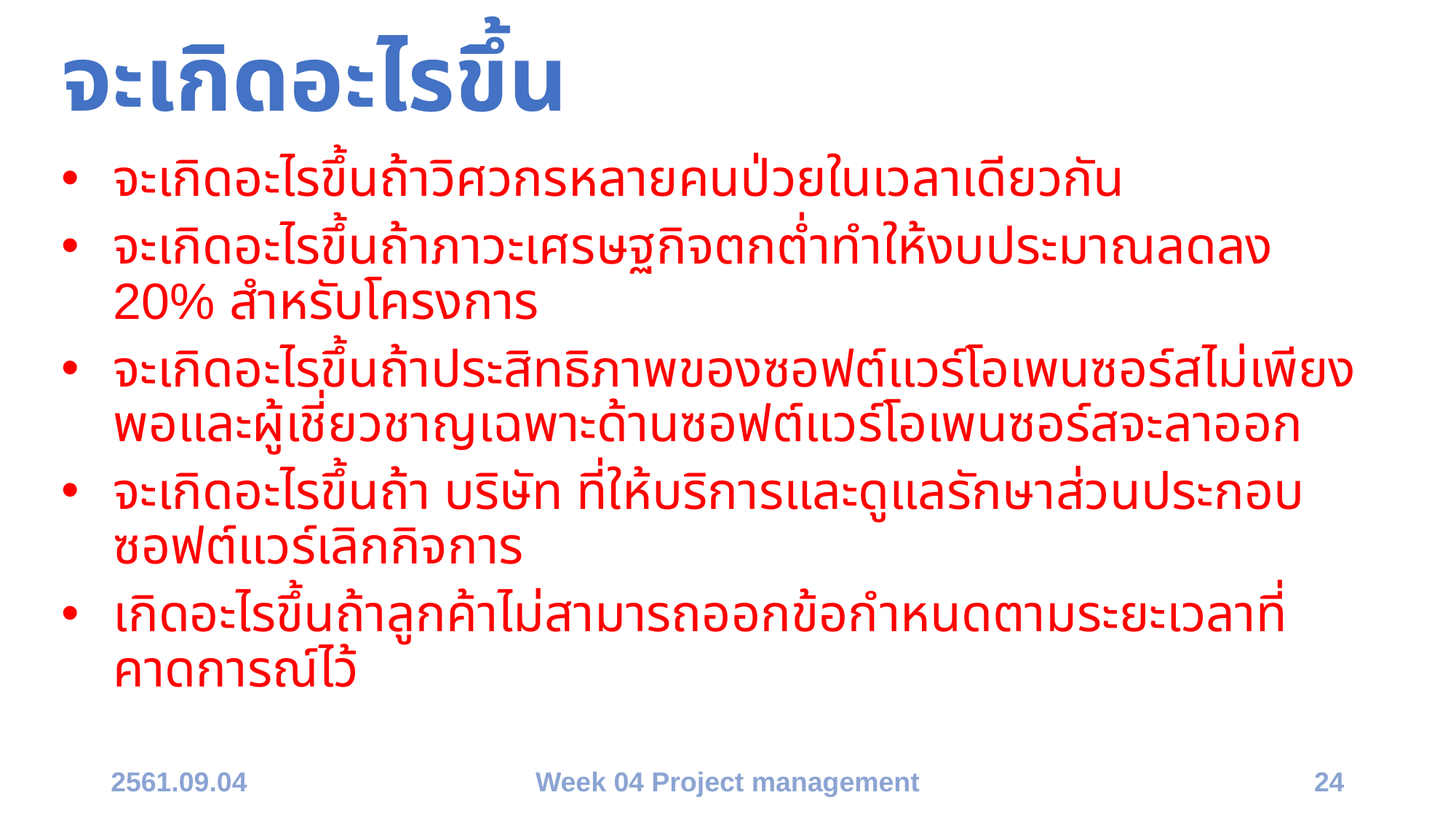

# จะเกิดอะไรขึ้น
จะเกิดอะไรขึ้นถ้าวิศวกรหลายคนป่วยในเวลาเดียวกัน
จะเกิดอะไรขึ้นถ้าภาวะเศรษฐกิจตกต่ำทำให้งบประมาณลดลง 20% สำหรับโครงการ
จะเกิดอะไรขึ้นถ้าประสิทธิภาพของซอฟต์แวร์โอเพนซอร์สไม่เพียงพอและผู้เชี่ยวชาญเฉพาะด้านซอฟต์แวร์โอเพนซอร์สจะลาออก
จะเกิดอะไรขึ้นถ้า บริษัท ที่ให้บริการและดูแลรักษาส่วนประกอบซอฟต์แวร์เลิกกิจการ
เกิดอะไรขึ้นถ้าลูกค้าไม่สามารถออกข้อกำหนดตามระยะเวลาที่คาดการณ์ไว้
2561.09.04
Week 04 Project management
24